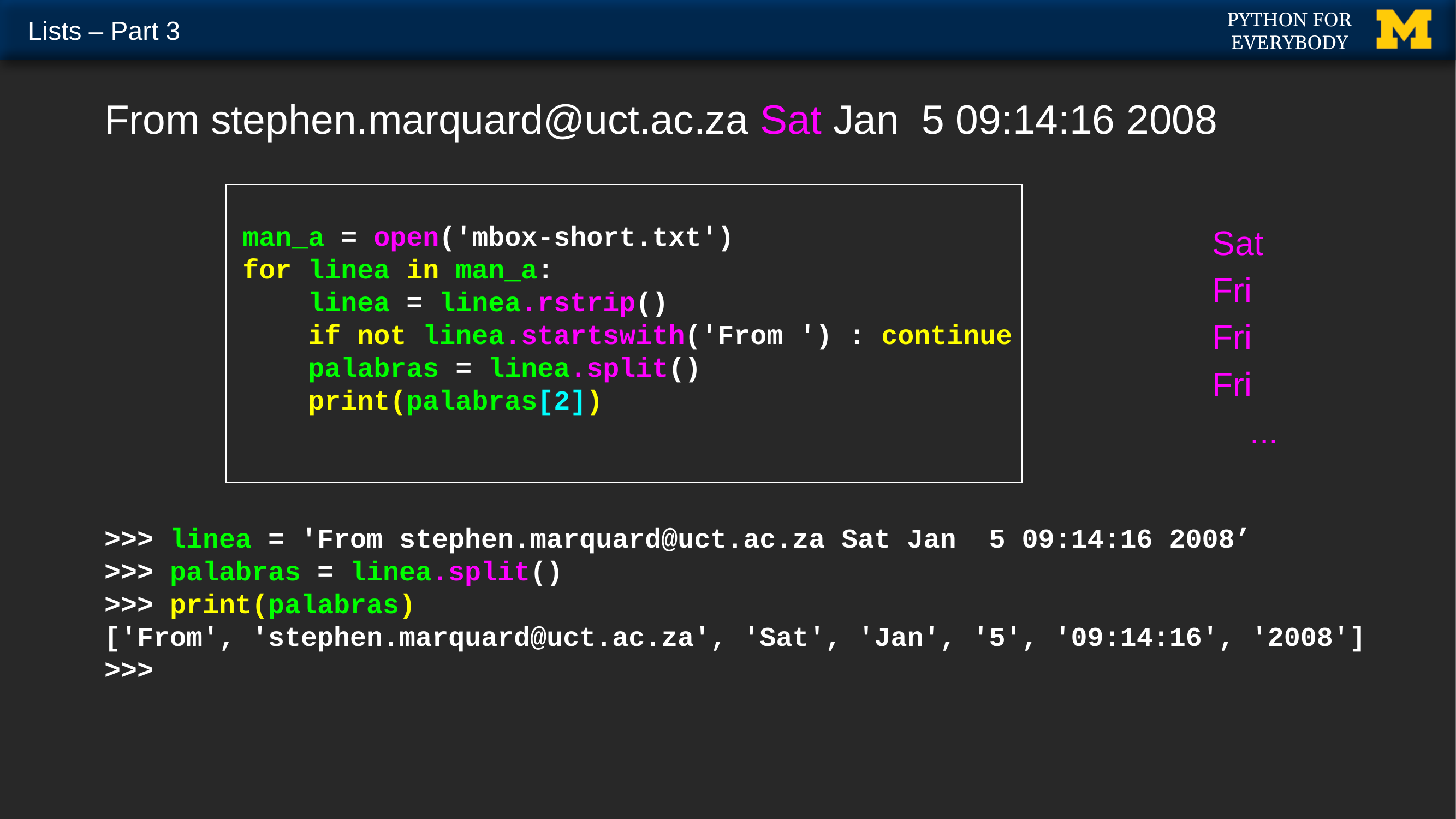

From stephen.marquard@uct.ac.za Sat Jan  5 09:14:16 2008
 man_a = open('mbox-short.txt')
 for linea in man_a:
     linea = linea.rstrip()
     if not linea.startswith('From ') : continue
     palabras = linea.split()
     print(palabras[2])

Sat
Fri
Fri
Fri
    ...
>>> linea = 'From stephen.marquard@uct.ac.za Sat Jan  5 09:14:16 2008’
>>> palabras = linea.split()
>>> print(palabras)
['From', 'stephen.marquard@uct.ac.za', 'Sat', 'Jan', '5', '09:14:16', '2008']
>>>